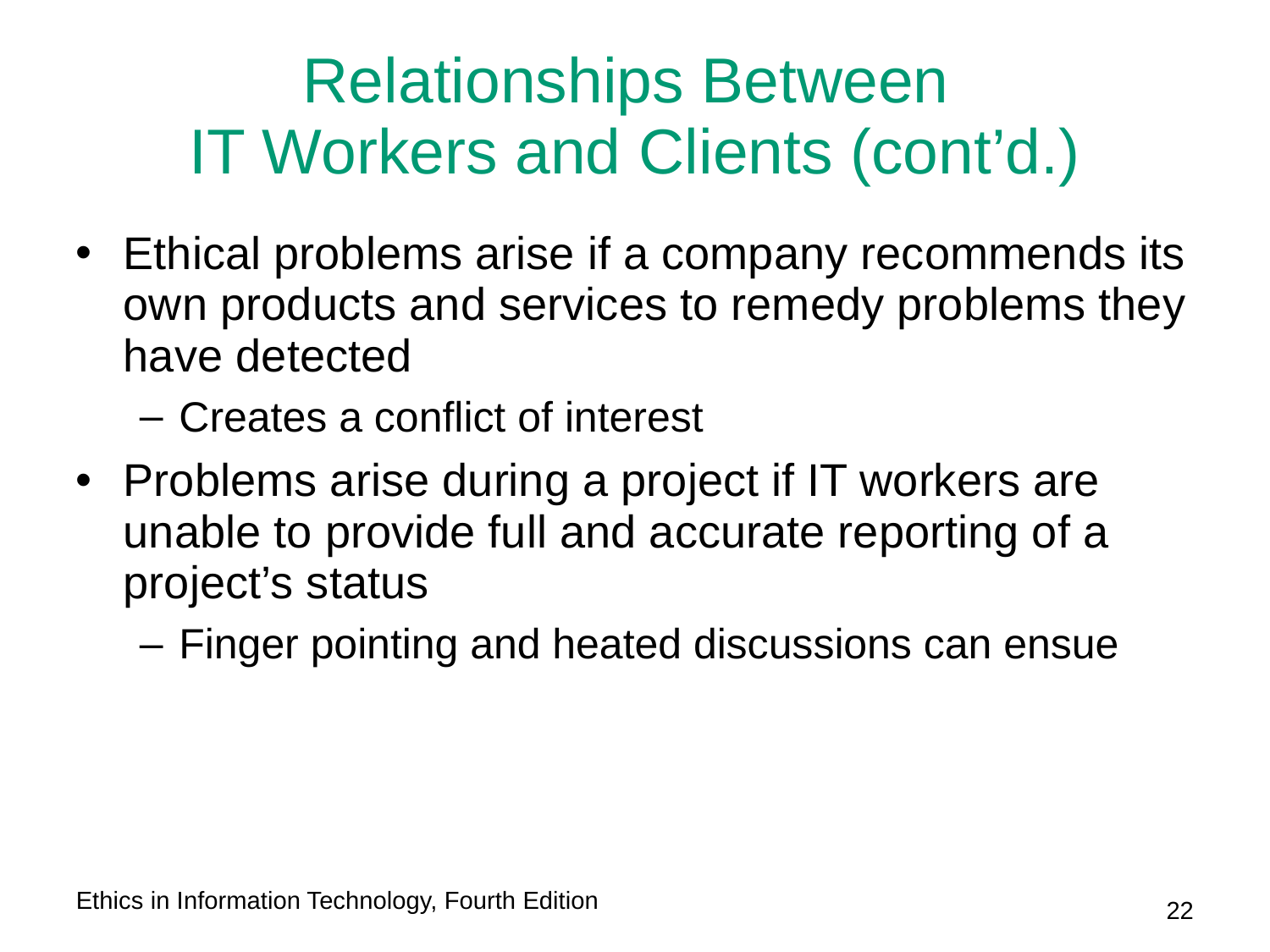

# Relationships Between IT Workers and Clients (cont’d.)
Ethical problems arise if a company recommends its own products and services to remedy problems they have detected
Creates a conflict of interest
Problems arise during a project if IT workers are unable to provide full and accurate reporting of a project’s status
Finger pointing and heated discussions can ensue

Ethics in Information Technology, Fourth Edition
22